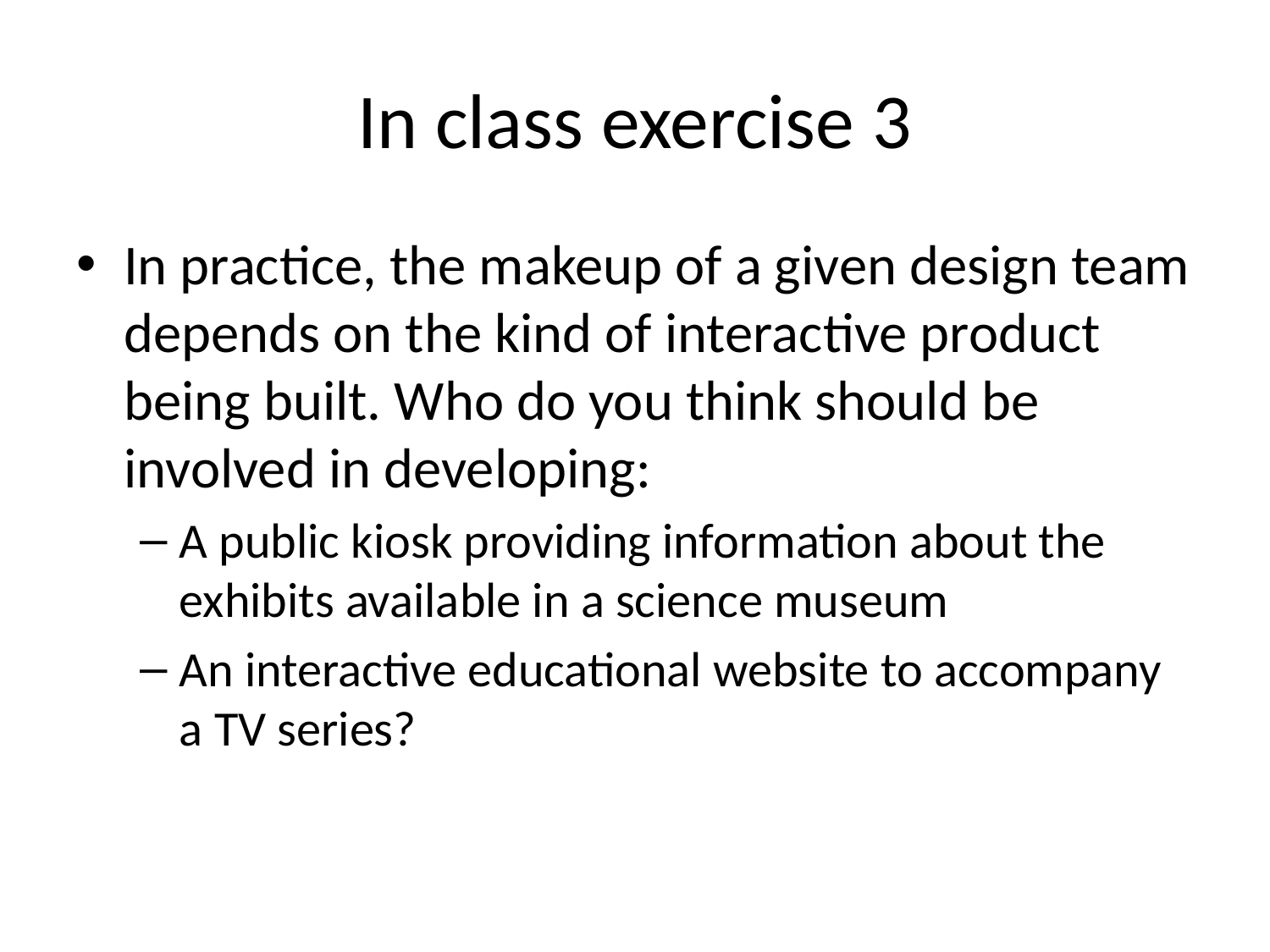

# In class exercise 3
In practice, the makeup of a given design team depends on the kind of interactive product being built. Who do you think should be involved in developing:
A public kiosk providing information about the exhibits available in a science museum
An interactive educational website to accompany a TV series?